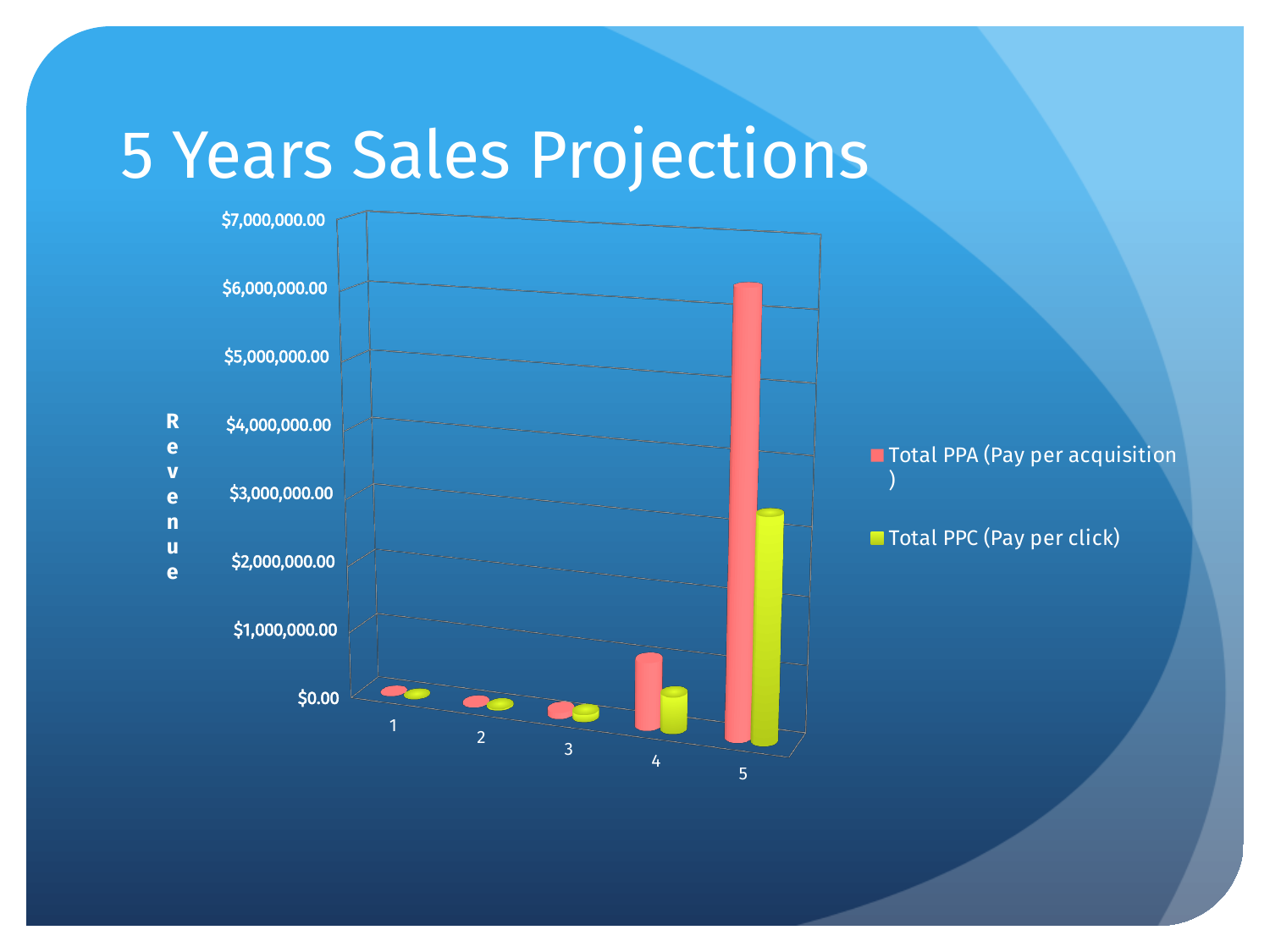

# 5 Years Sales Projections

[unsupported chart]